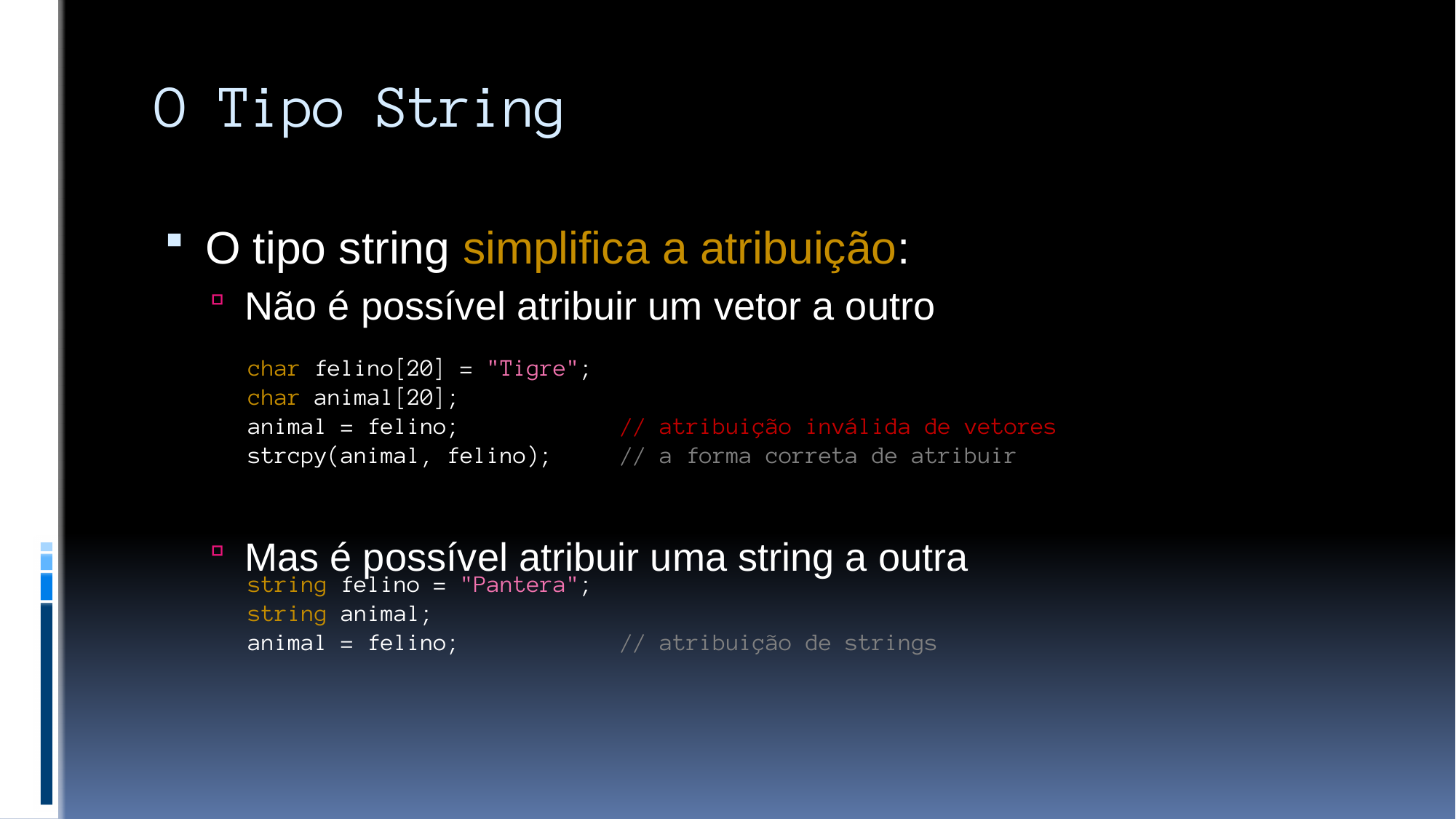

# O Tipo String
O tipo string simplifica a atribuição:
Não é possível atribuir um vetor a outro

Mas é possível atribuir uma string a outra

char felino[20] = "Tigre";
char animal[20];
animal = felino;            // atribuição inválida de vetores
strcpy(animal, felino);     // a forma correta de atribuir
string felino = "Pantera";
string animal;
animal = felino;            // atribuição de strings